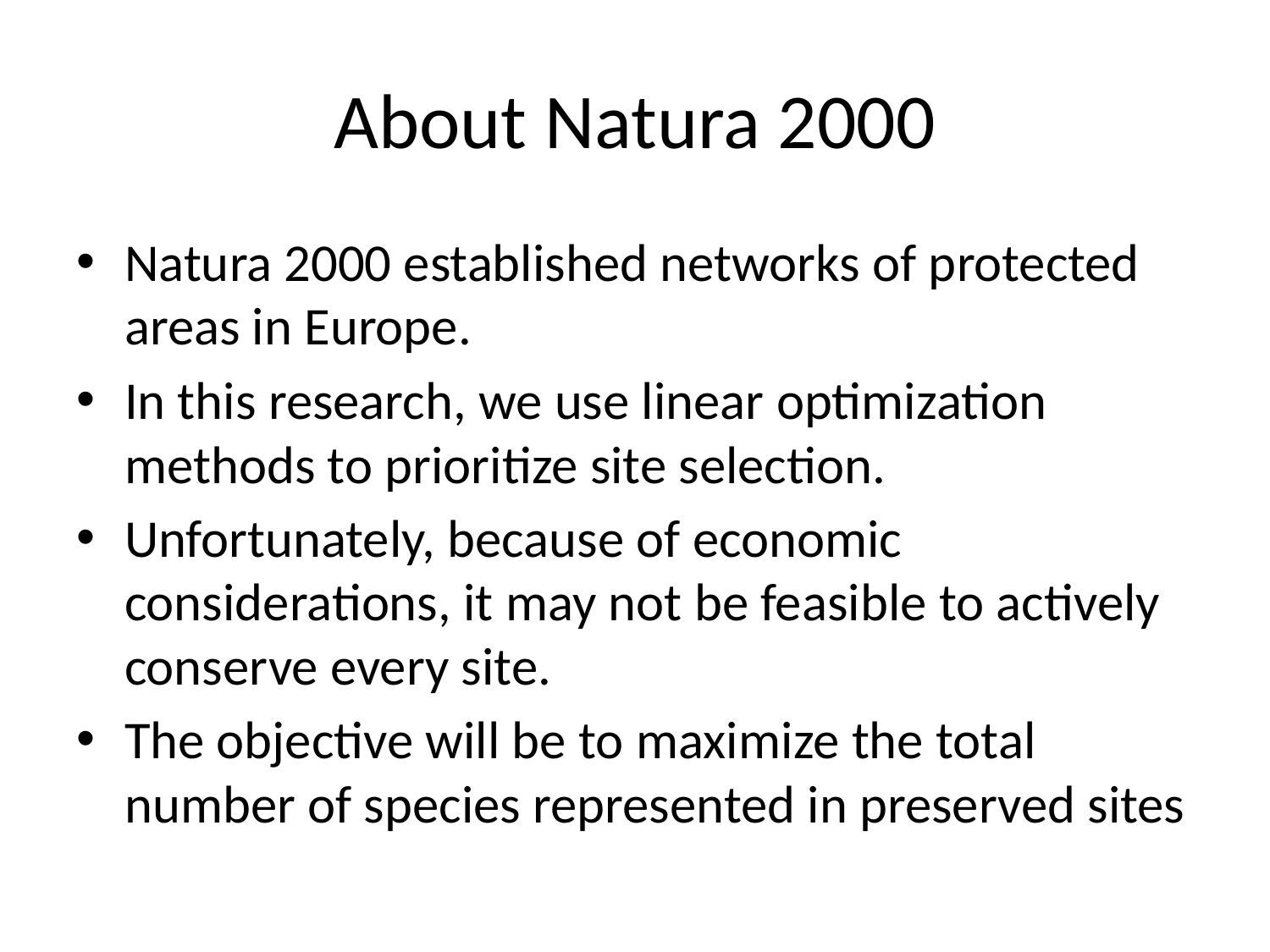

# About Natura 2000
Natura 2000 established networks of protected areas in Europe.
In this research, we use linear optimization methods to prioritize site selection.
Unfortunately, because of economic considerations, it may not be feasible to actively conserve every site.
The objective will be to maximize the total number of species represented in preserved sites